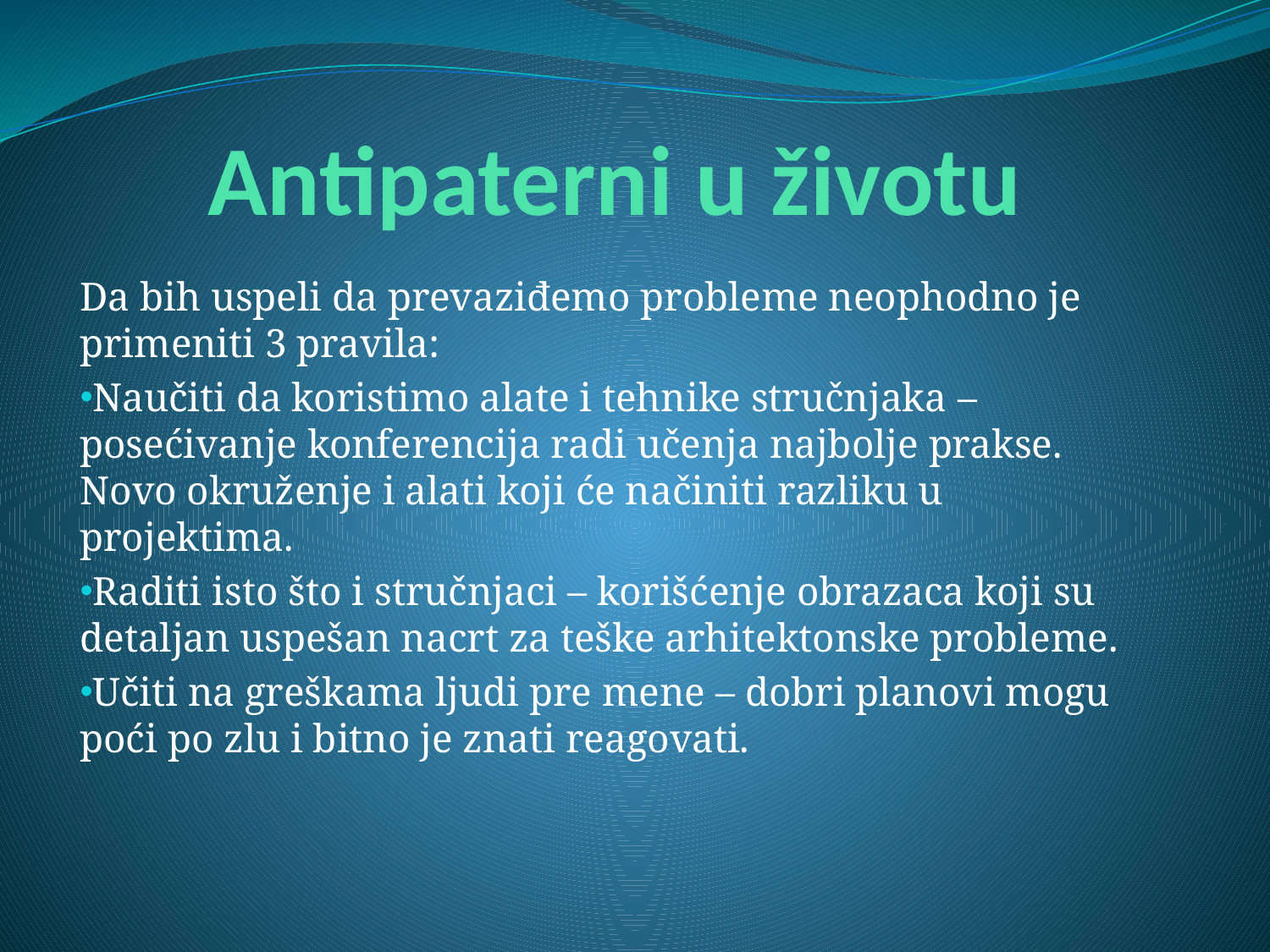

# Antipaterni u životu
Da bih uspeli da prevaziđemo probleme neophodno je primeniti 3 pravila:
Naučiti da koristimo alate i tehnike stručnjaka – posećivanje konferencija radi učenja najbolje prakse. Novo okruženje i alati koji će načiniti razliku u projektima.
Raditi isto što i stručnjaci – korišćenje obrazaca koji su detaljan uspešan nacrt za teške arhitektonske probleme.
Učiti na greškama ljudi pre mene – dobri planovi mogu poći po zlu i bitno je znati reagovati.